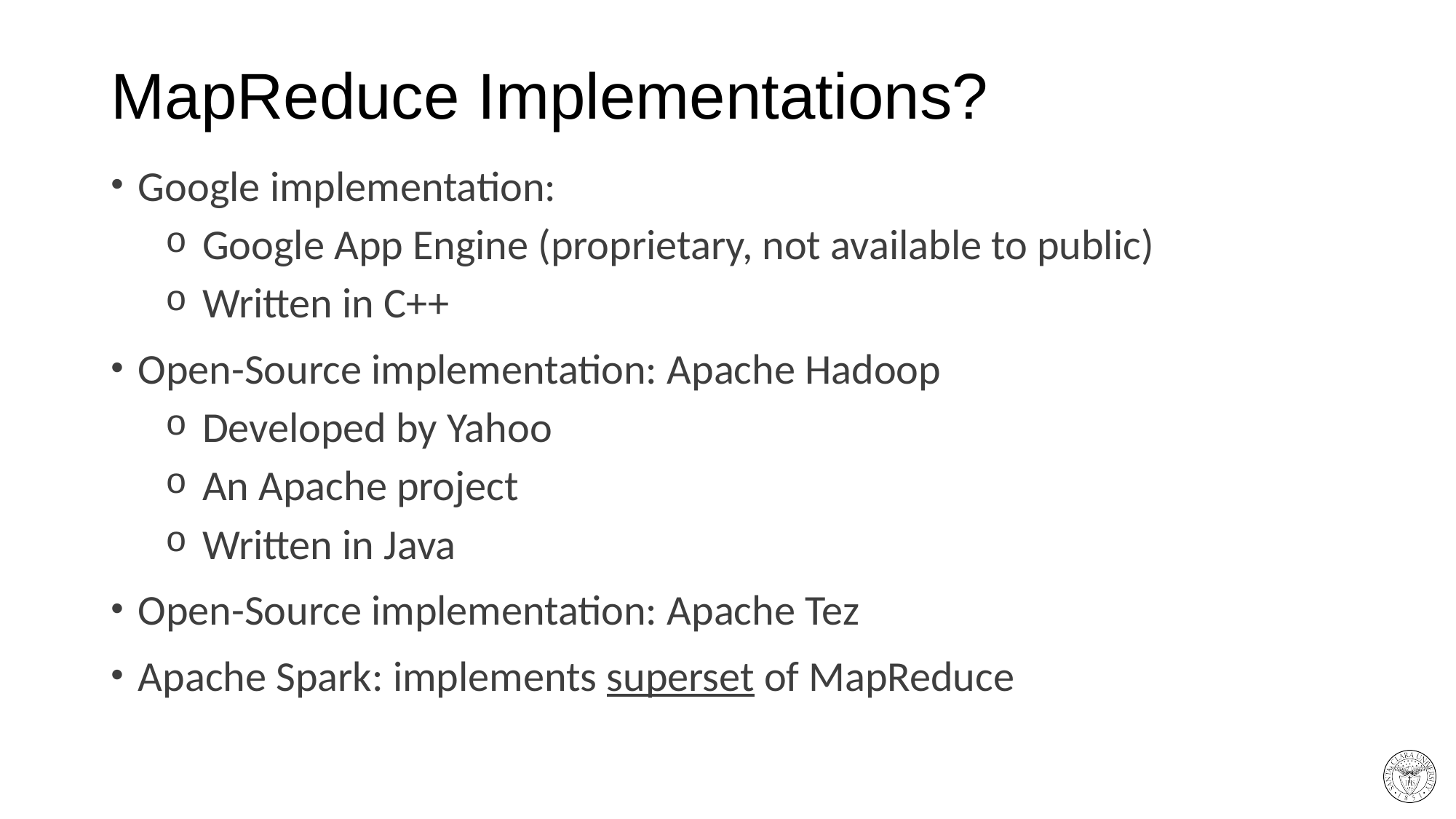

# MapReduce Implementations?
Google implementation:
 Google App Engine (proprietary, not available to public)
 Written in C++
Open-Source implementation: Apache Hadoop
 Developed by Yahoo
 An Apache project
 Written in Java
Open-Source implementation: Apache Tez
Apache Spark: implements superset of MapReduce